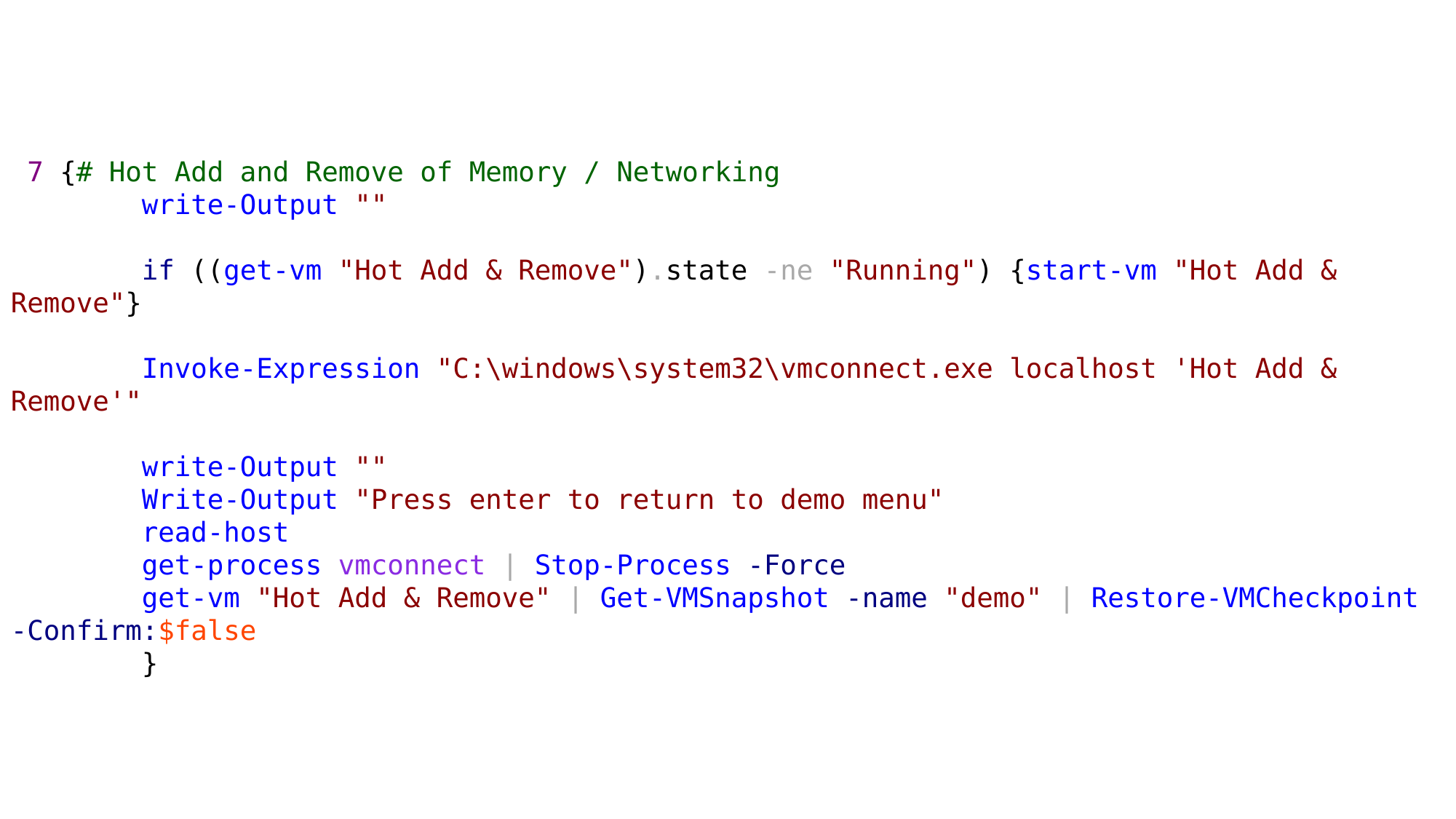

7 {# Hot Add and Remove of Memory / Networking
        write-Output ""

        if ((get-vm "Hot Add & Remove").state -ne "Running") {start-vm "Hot Add & Remove"}

        Invoke-Expression "C:\windows\system32\vmconnect.exe localhost 'Hot Add & Remove'"

        write-Output ""
        Write-Output "Press enter to return to demo menu"
        read-host
        get-process vmconnect | Stop-Process -Force
        get-vm "Hot Add & Remove" | Get-VMSnapshot -name "demo" | Restore-VMCheckpoint -Confirm:$false
        }